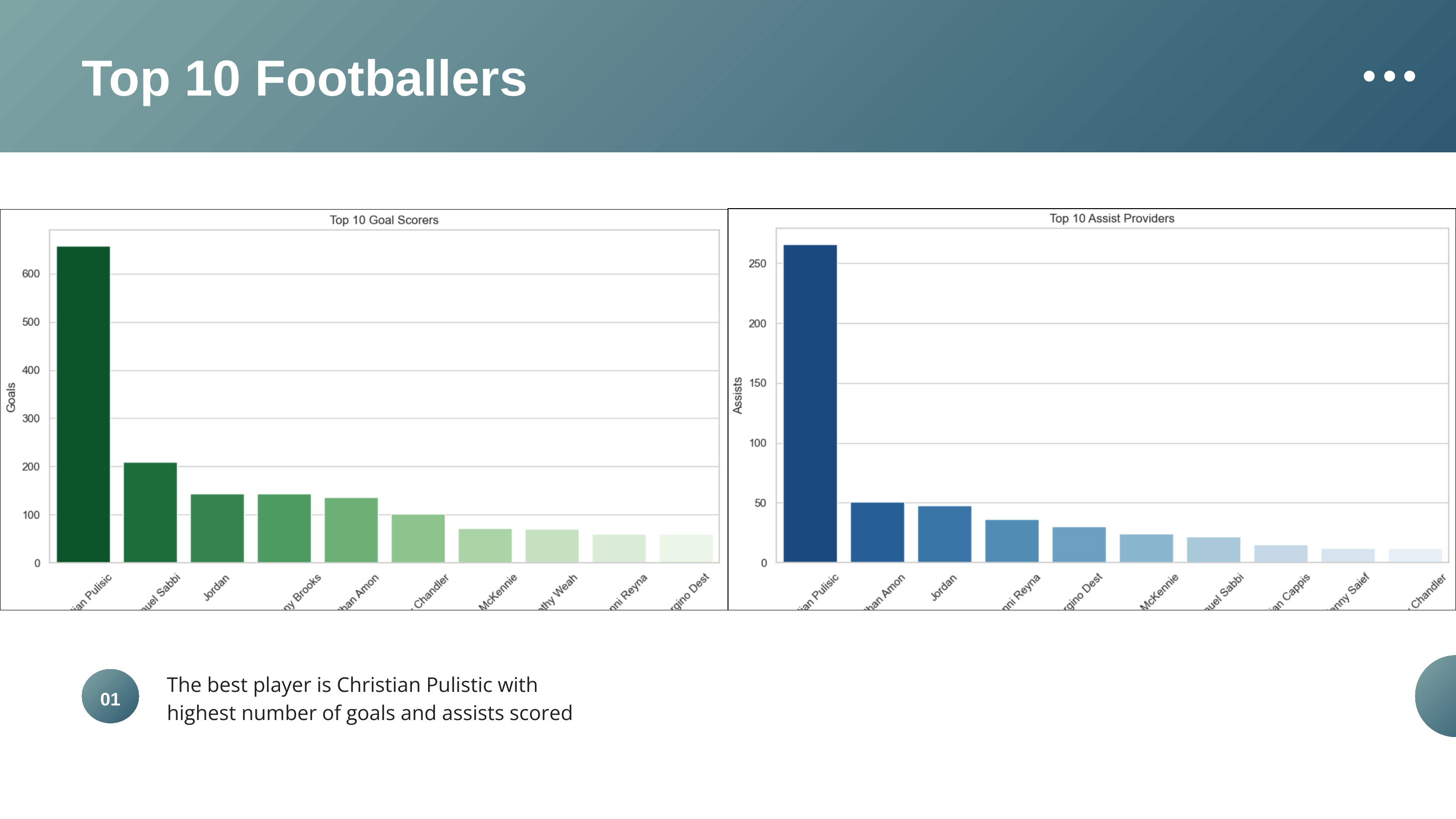

Top 10 Footballers

The best player is Christian Pulistic with highest number of goals and assists scored
01